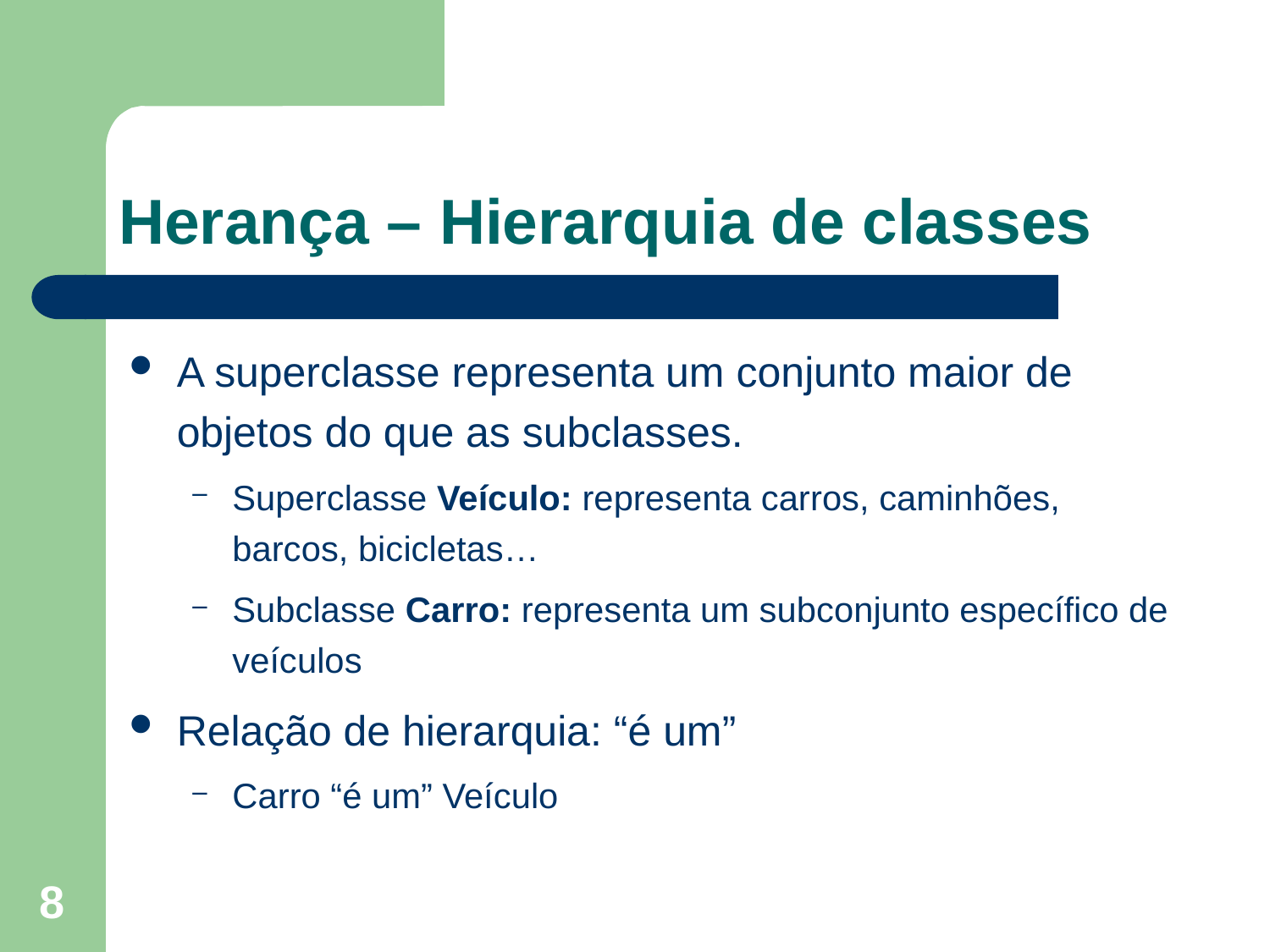

# Herança – Hierarquia de classes
A superclasse representa um conjunto maior de objetos do que as subclasses.
Superclasse Veículo: representa carros, caminhões, barcos, bicicletas…
Subclasse Carro: representa um subconjunto específico de veículos
Relação de hierarquia: “é um”
Carro “é um” Veículo
8